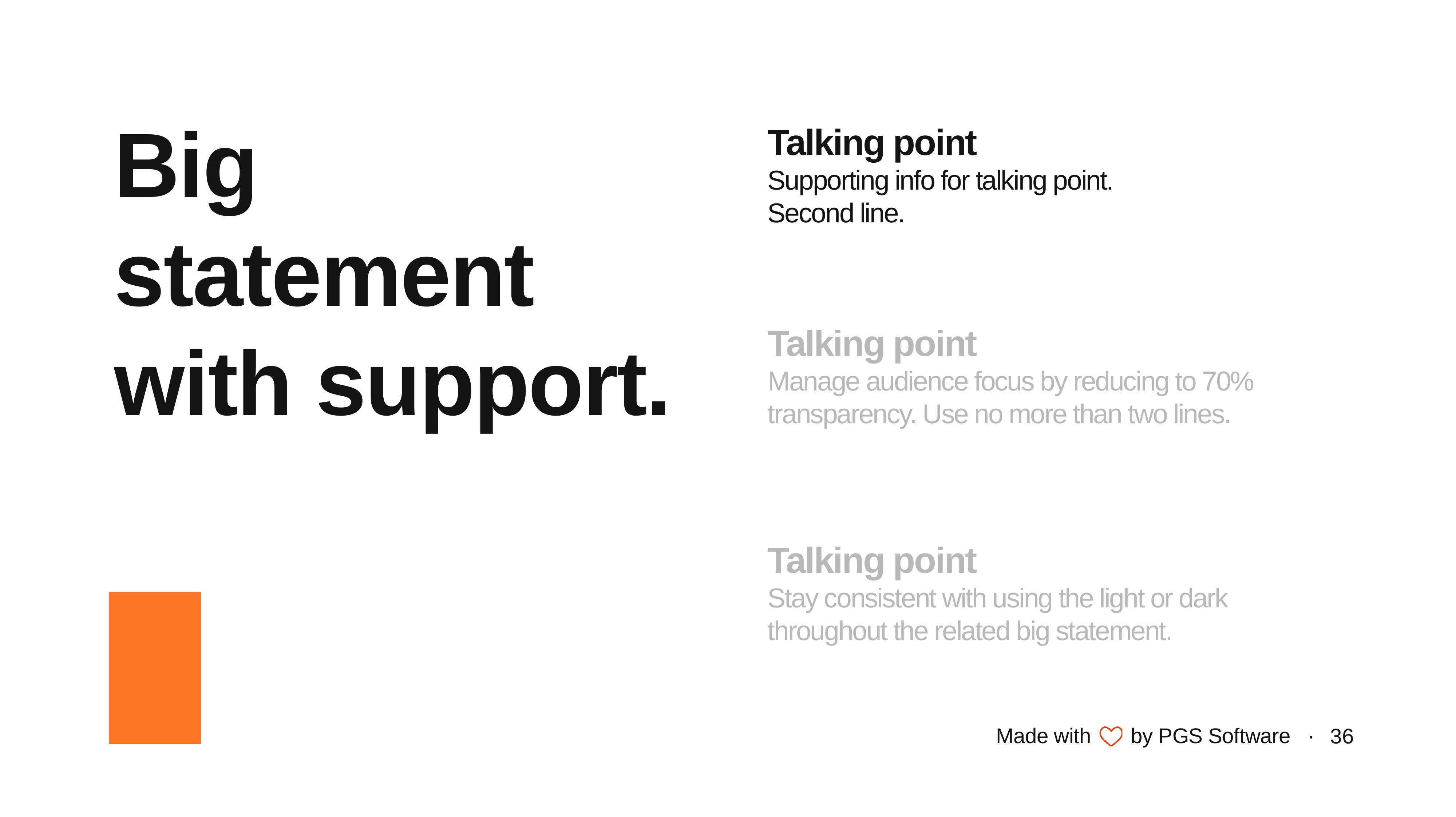

Big statement with support.
Talking point
Supporting info for talking point.
Second line.

Talking point
Manage audience focus by reducing to 70% transparency. Use no more than two lines.
Talking point
Stay consistent with using the light or dark throughout the related big statement.
36